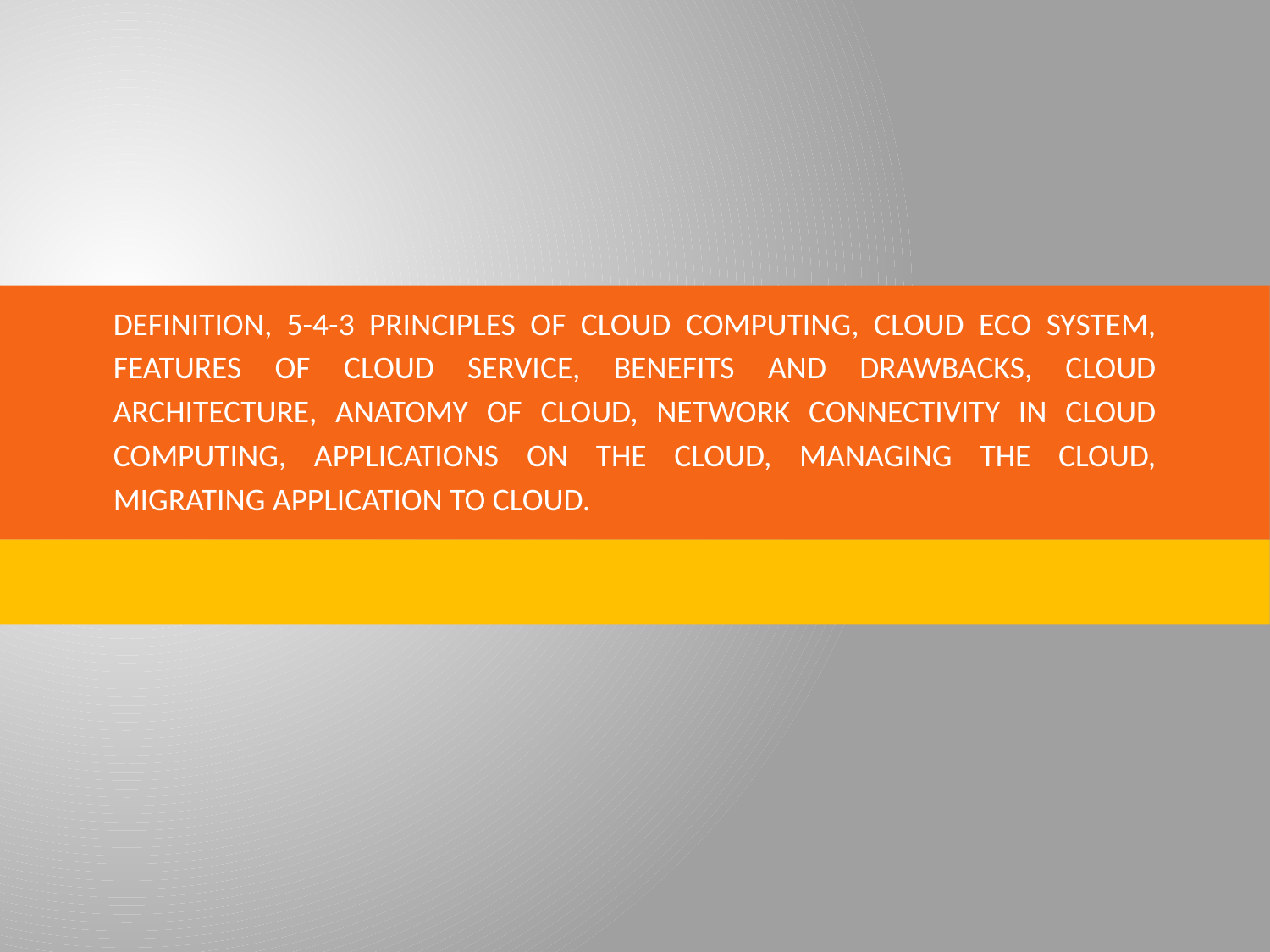

# Definition, 5-4-3 principles of Cloud Computing, Cloud Eco System, features of Cloud service, benefits and drawbacks, Cloud architecture, Anatomy of Cloud, Network Connectivity in Cloud Computing, Applications on the Cloud, Managing the Cloud, Migrating Application to Cloud.